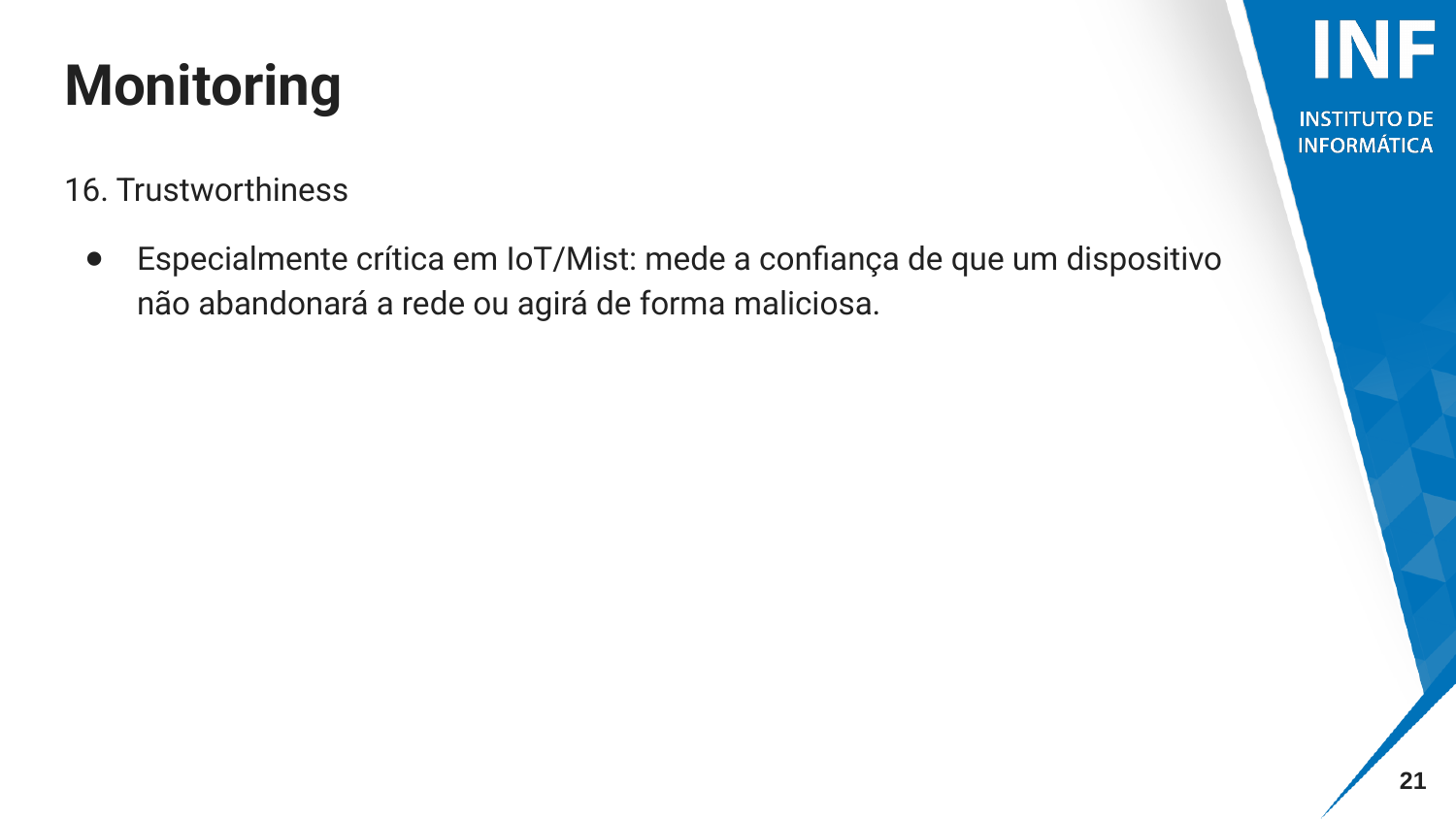

# Monitoring
16. Trustworthiness
Especialmente crítica em IoT/Mist: mede a confiança de que um dispositivo não abandonará a rede ou agirá de forma maliciosa.

21